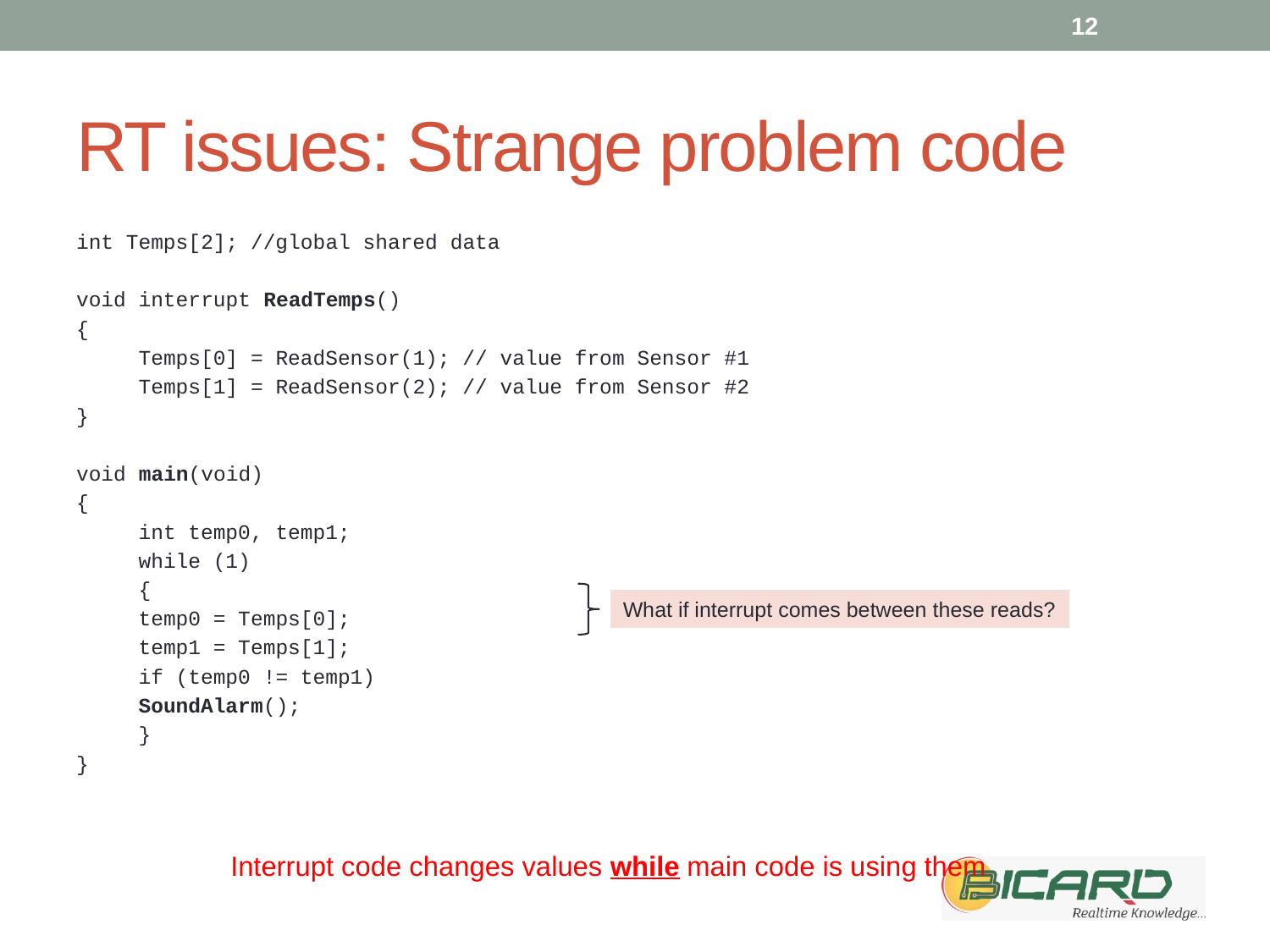

12
# RT issues: Strange problem code
int Temps[2]; //global shared data

void interrupt ReadTemps()
{
	Temps[0] = ReadSensor(1); // value from Sensor #1
	Temps[1] = ReadSensor(2); // value from Sensor #2
}

void main(void)
{
	int temp0, temp1;
	while (1)
	{
		temp0 = Temps[0];
		temp1 = Temps[1];
		if (temp0 != temp1)
			SoundAlarm();
	}
}

Interrupt code changes values while main code is using them

What if interrupt comes between these reads?